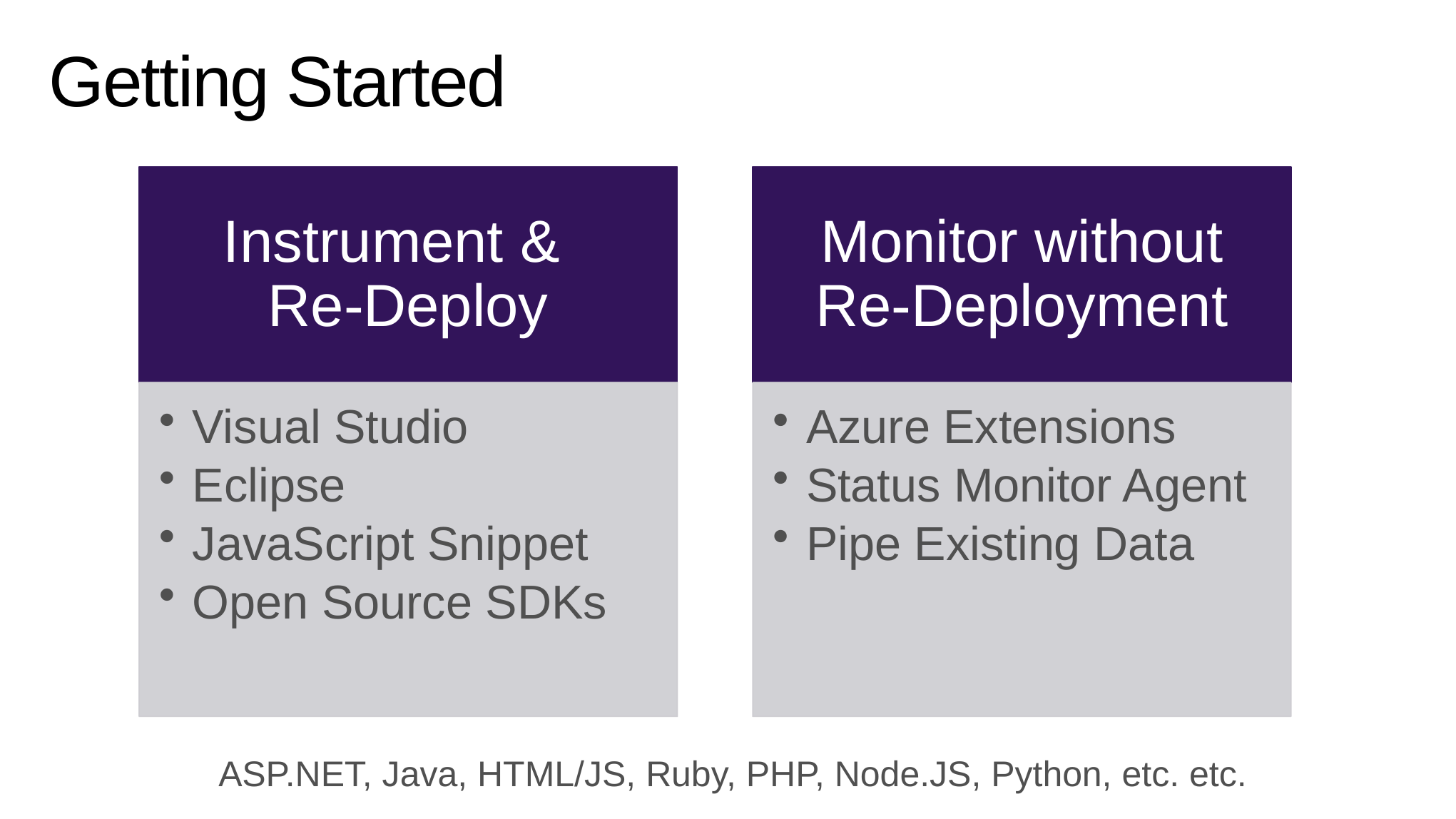

# Getting Started
Instrument &   Re-Deploy
Visual Studio
Eclipse
JavaScript Snippet
Open Source SDKs
Monitor without Re-Deployment
Azure Extensions
Status Monitor Agent
Pipe Existing Data
ASP.NET, Java, HTML/JS, Ruby, PHP, Node.JS, Python, etc. etc.